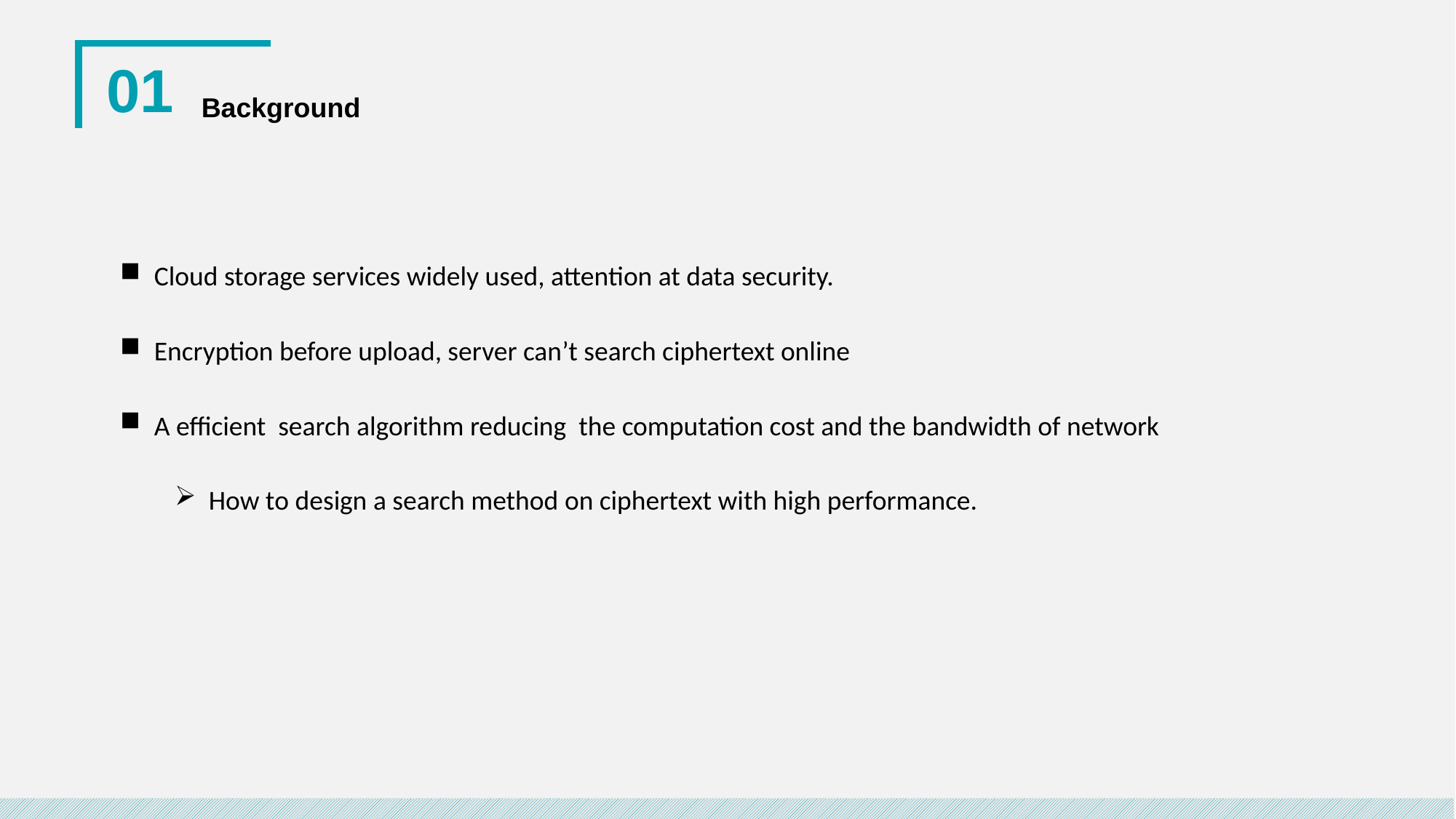

01
Background
Cloud storage services widely used, attention at data security.
Encryption before upload, server can’t search ciphertext online
A efficient  search algorithm reducing  the computation cost and the bandwidth of network
How to design a search method on ciphertext with high performance.